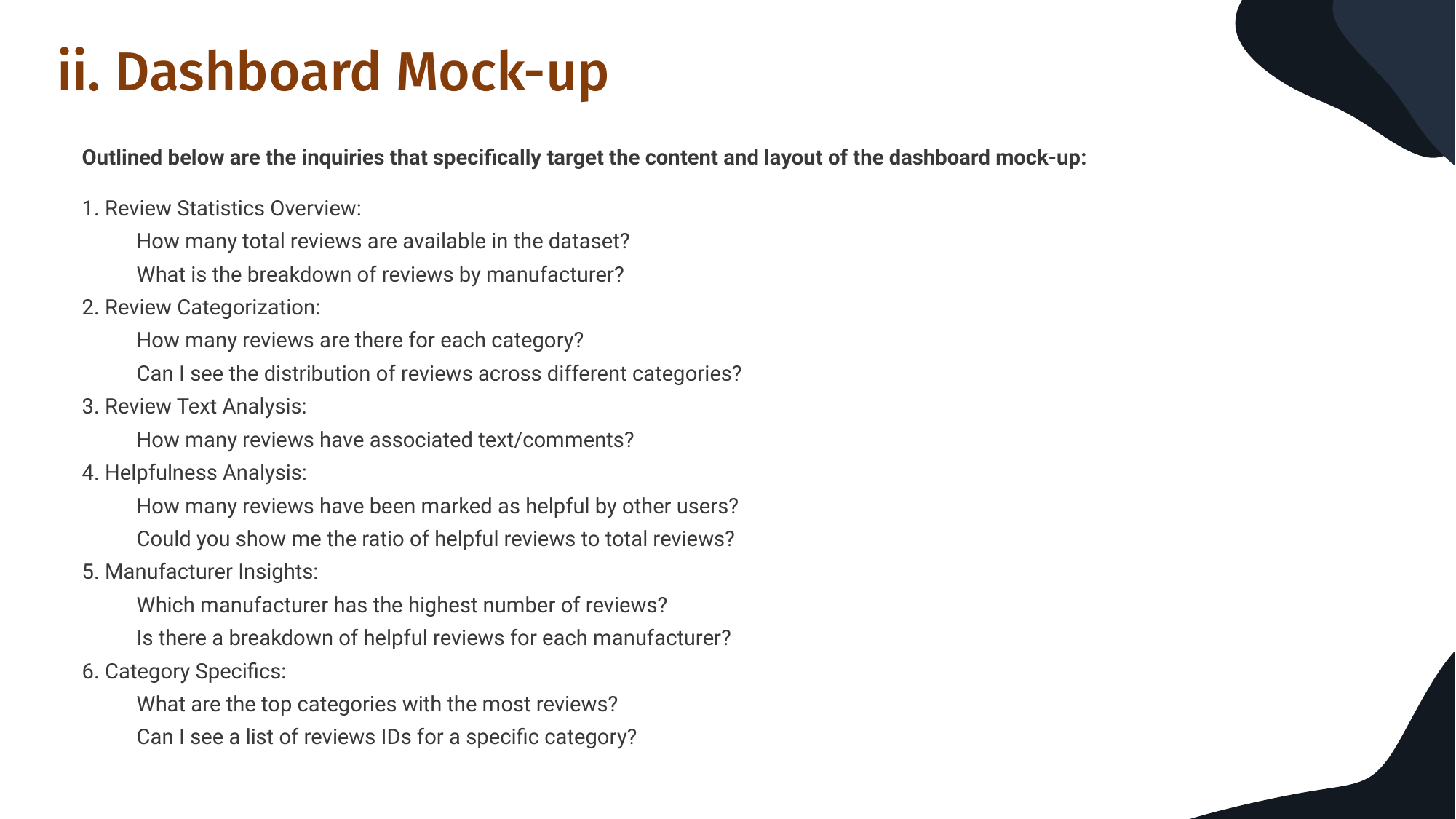

ii. Dashboard Mock-up
Outlined below are the inquiries that specifically target the content and layout of the dashboard mock-up:
1. Review Statistics Overview:
How many total reviews are available in the dataset?
What is the breakdown of reviews by manufacturer?
2. Review Categorization:
How many reviews are there for each category?
Can I see the distribution of reviews across different categories?
3. Review Text Analysis:
How many reviews have associated text/comments?
4. Helpfulness Analysis:
How many reviews have been marked as helpful by other users?
Could you show me the ratio of helpful reviews to total reviews?
5. Manufacturer Insights:
Which manufacturer has the highest number of reviews?
Is there a breakdown of helpful reviews for each manufacturer?
6. Category Specifics:
What are the top categories with the most reviews?
Can I see a list of reviews IDs for a specific category?